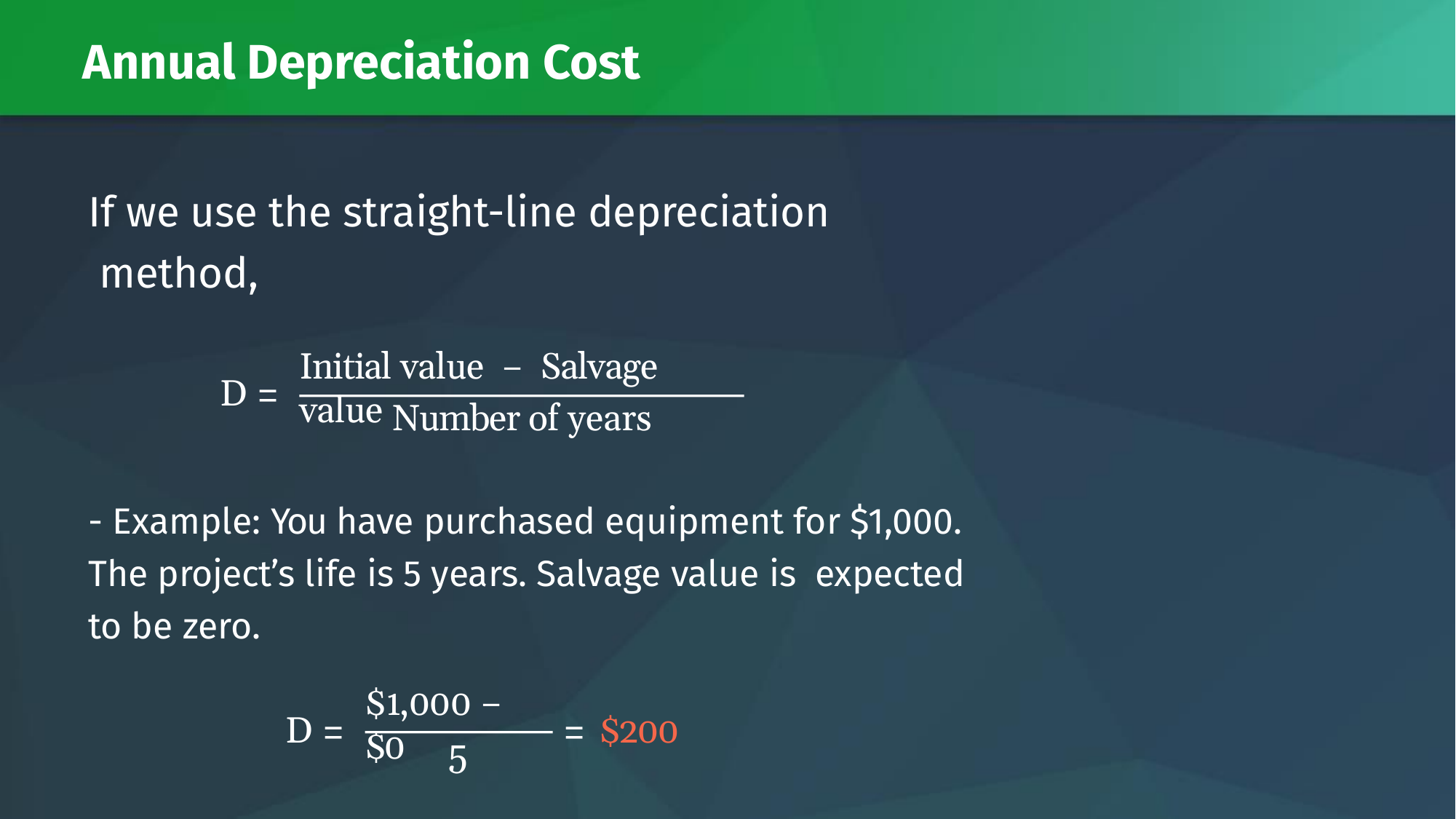

# Annual Depreciation Cost
If we use the straight-line depreciation  method,
Initial value	− Salvage value
D =
Number of years

- Example: You have purchased equipment for $1,000.  The project’s life is 5 years. Salvage value is  expected to be zero.
$1,000 − $0
D =
= $200
5